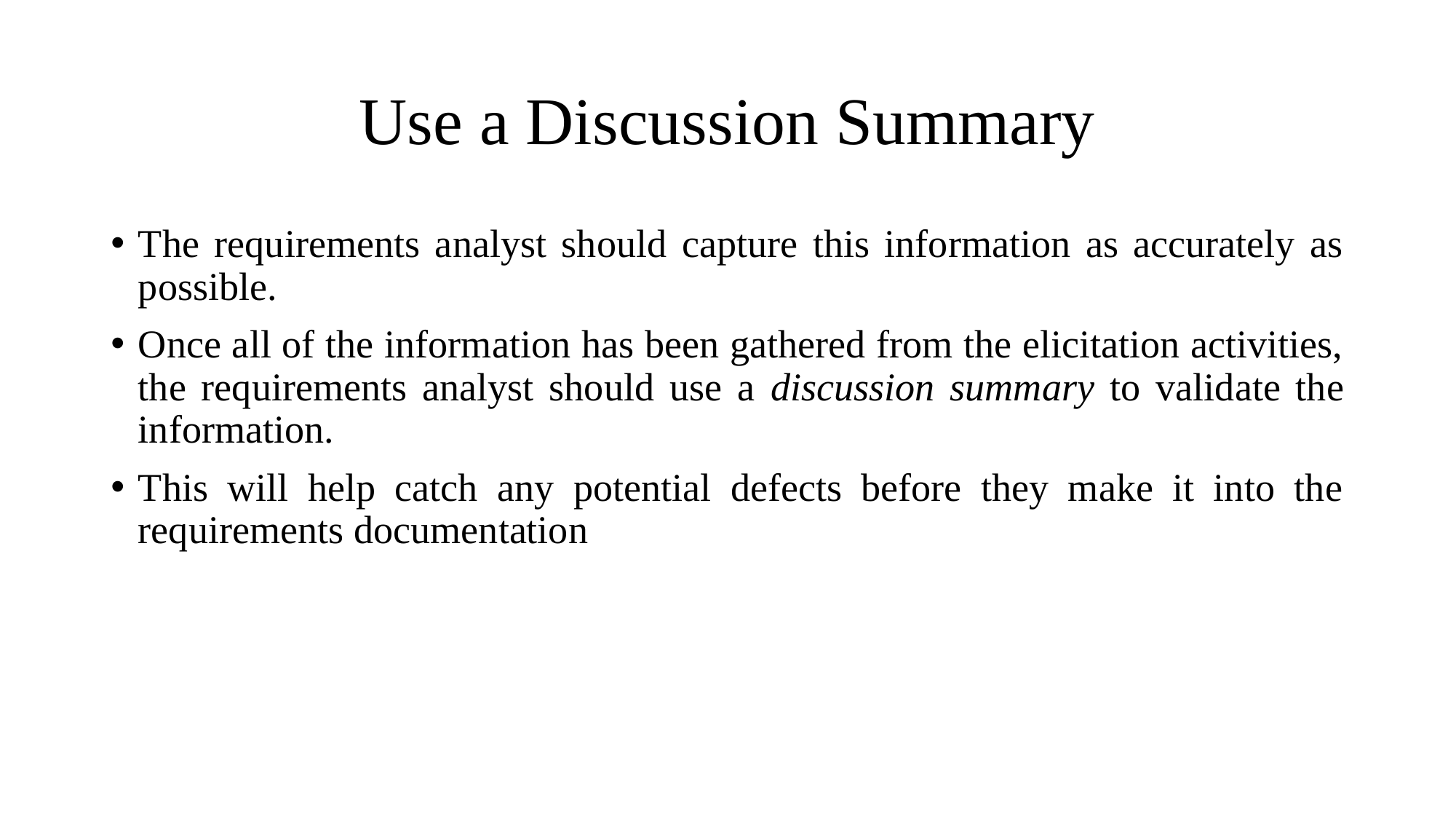

# Use a Discussion Summary
The requirements analyst should capture this information as accurately as possible.
Once all of the information has been gathered from the elicitation activities, the requirements analyst should use a discussion summary to validate the information.
This will help catch any potential defects before they make it into the requirements documentation